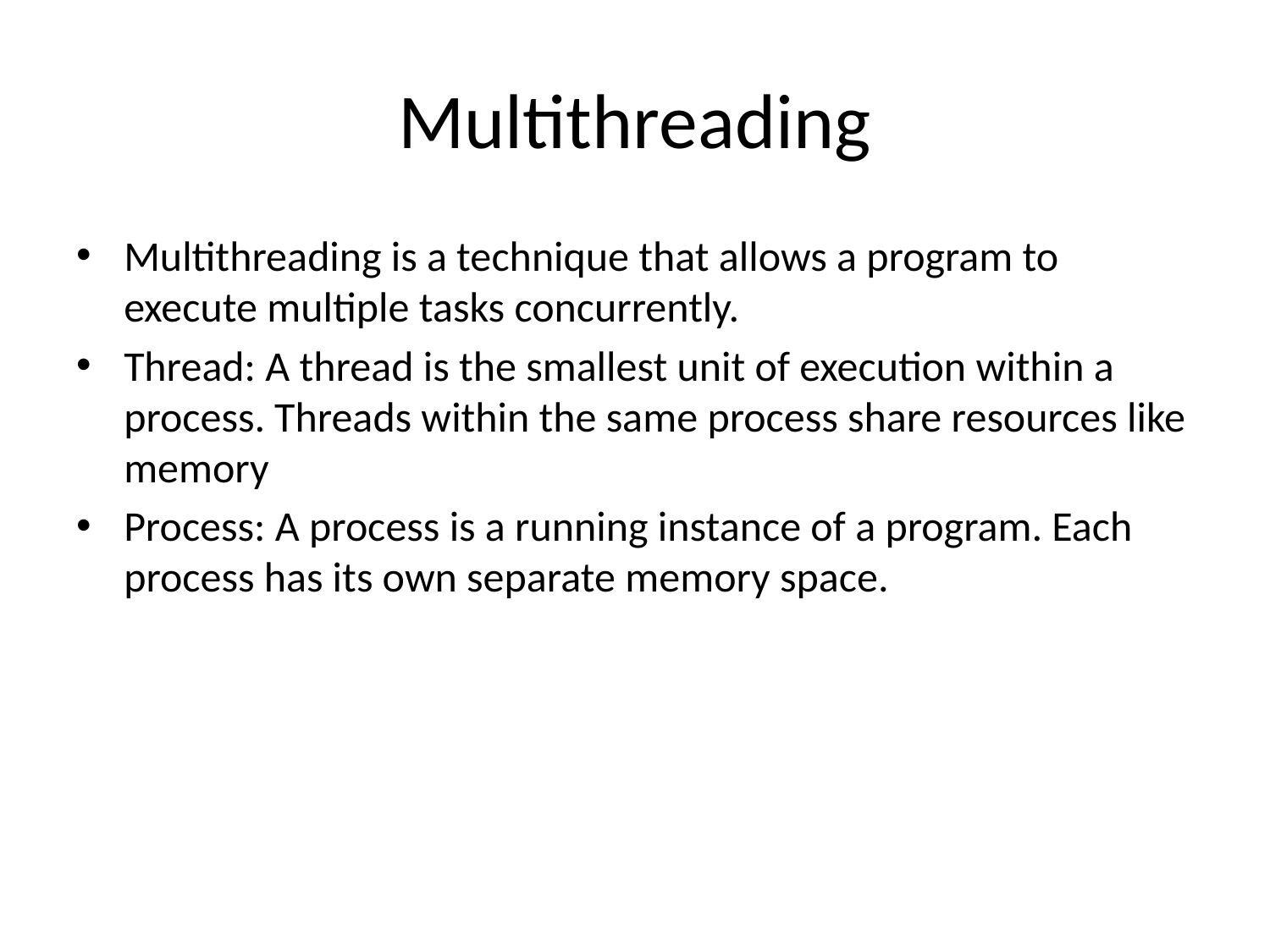

# Multithreading
Multithreading is a technique that allows a program to execute multiple tasks concurrently.
Thread: A thread is the smallest unit of execution within a process. Threads within the same process share resources like memory
Process: A process is a running instance of a program. Each process has its own separate memory space.